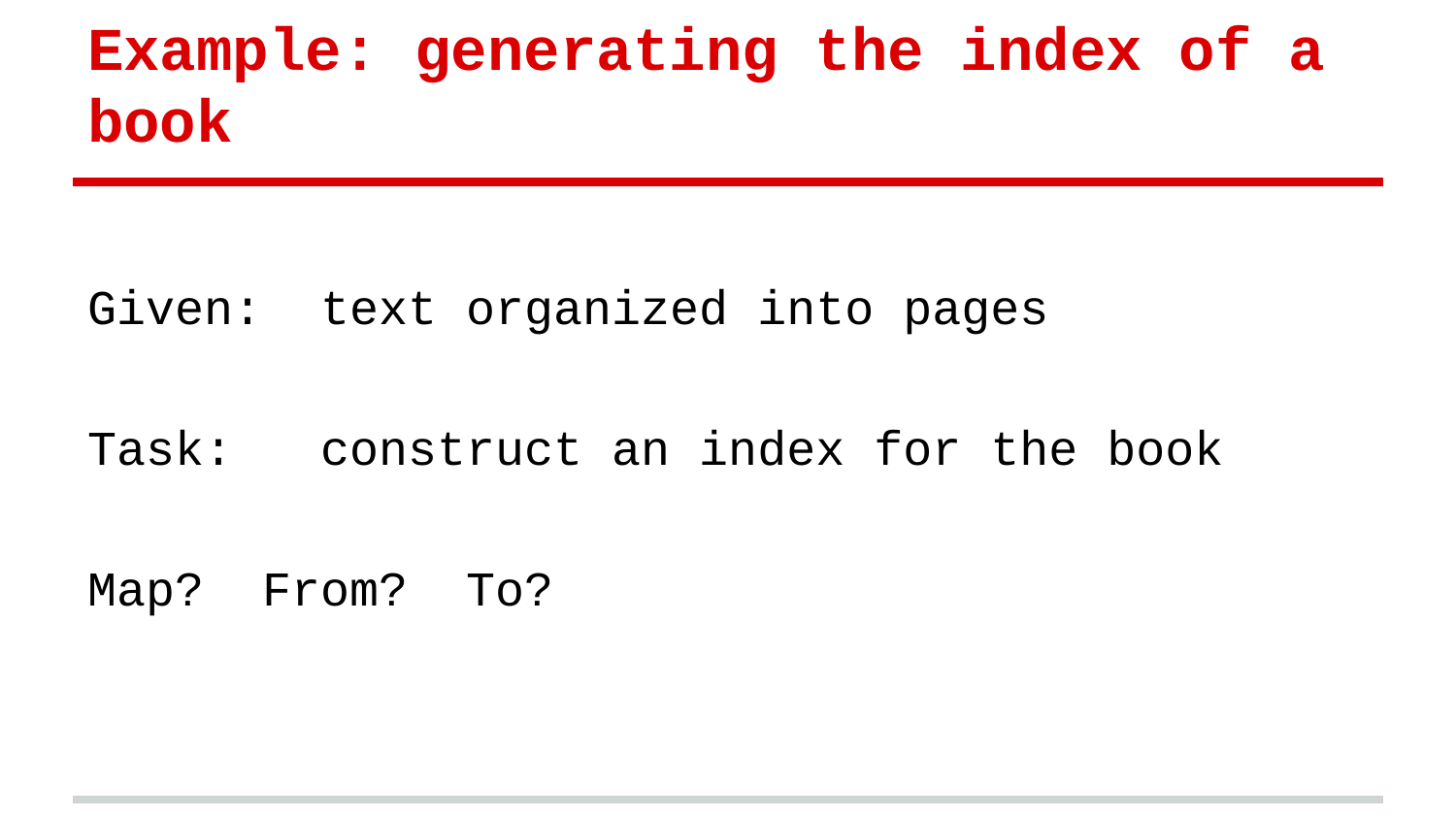

# Example: generating the index of a book

Given:  text organized into pages

Task:   construct an index for the book

Map?  From?  To?